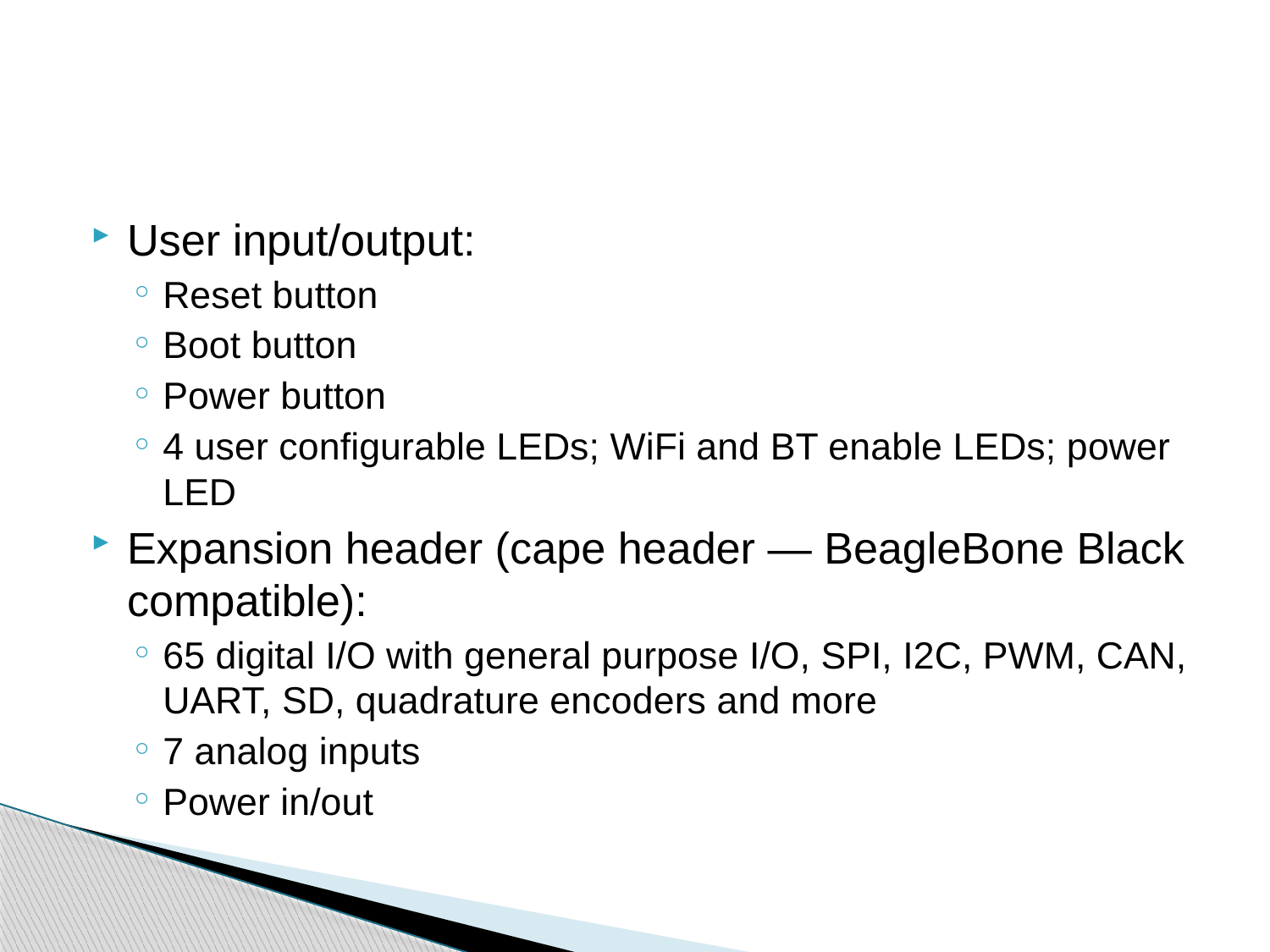

#
User input/output:
Reset button
Boot button
Power button
4 user configurable LEDs; WiFi and BT enable LEDs; power LED
Expansion header (cape header — BeagleBone Black compatible):
65 digital I/O with general purpose I/O, SPI, I2C, PWM, CAN, UART, SD, quadrature encoders and more
7 analog inputs
Power in/out